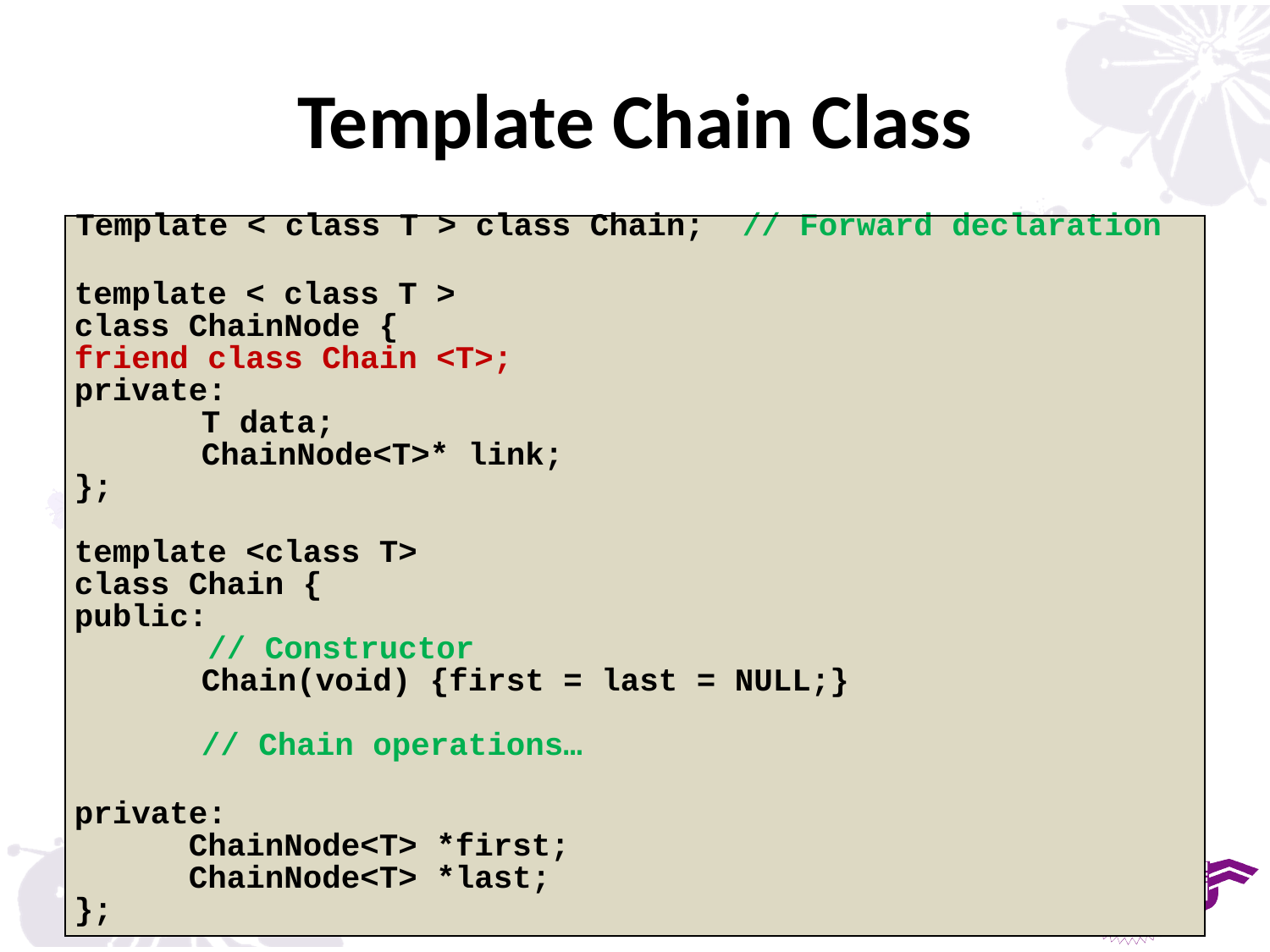

# Template Chain Class
| Template < class T > class Chain; // Forward declaration |
| --- |
|  |
| template < class T > |
| class ChainNode { |
| friend class Chain <T>; |
| private: |
| T data; |
| ChainNode<T>\* link; |
| }; |
|  |
| template <class T> |
| class Chain { |
| public: |
| // Constructor |
| Chain(void) {first = last = NULL;} |
|  |
| // Chain operations… |
|  |
| private: |
| ChainNode<T> \*first; |
| ChainNode<T> \*last; |
| }; |

14